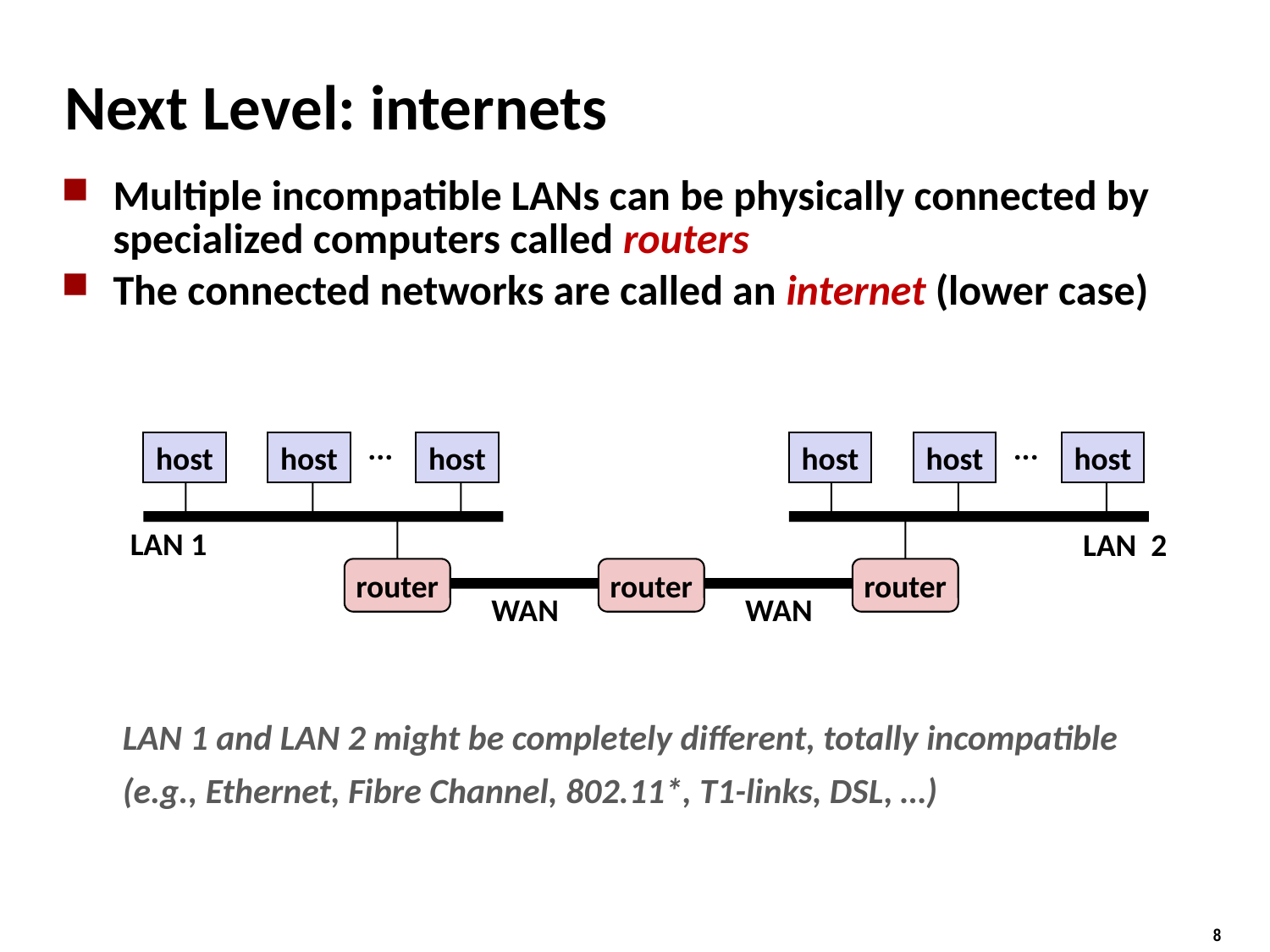

# Next Level: internets
Multiple incompatible LANs can be physically connected by specialized computers called routers
The connected networks are called an internet (lower case)
...
...
host
host
host
host
host
host

LAN 1
LAN  2
router
router
router

WAN
WAN
LAN 1 and LAN 2 might be completely different, totally incompatible
(e.g., Ethernet, Fibre Channel, 802.11*, T1-links, DSL, …)